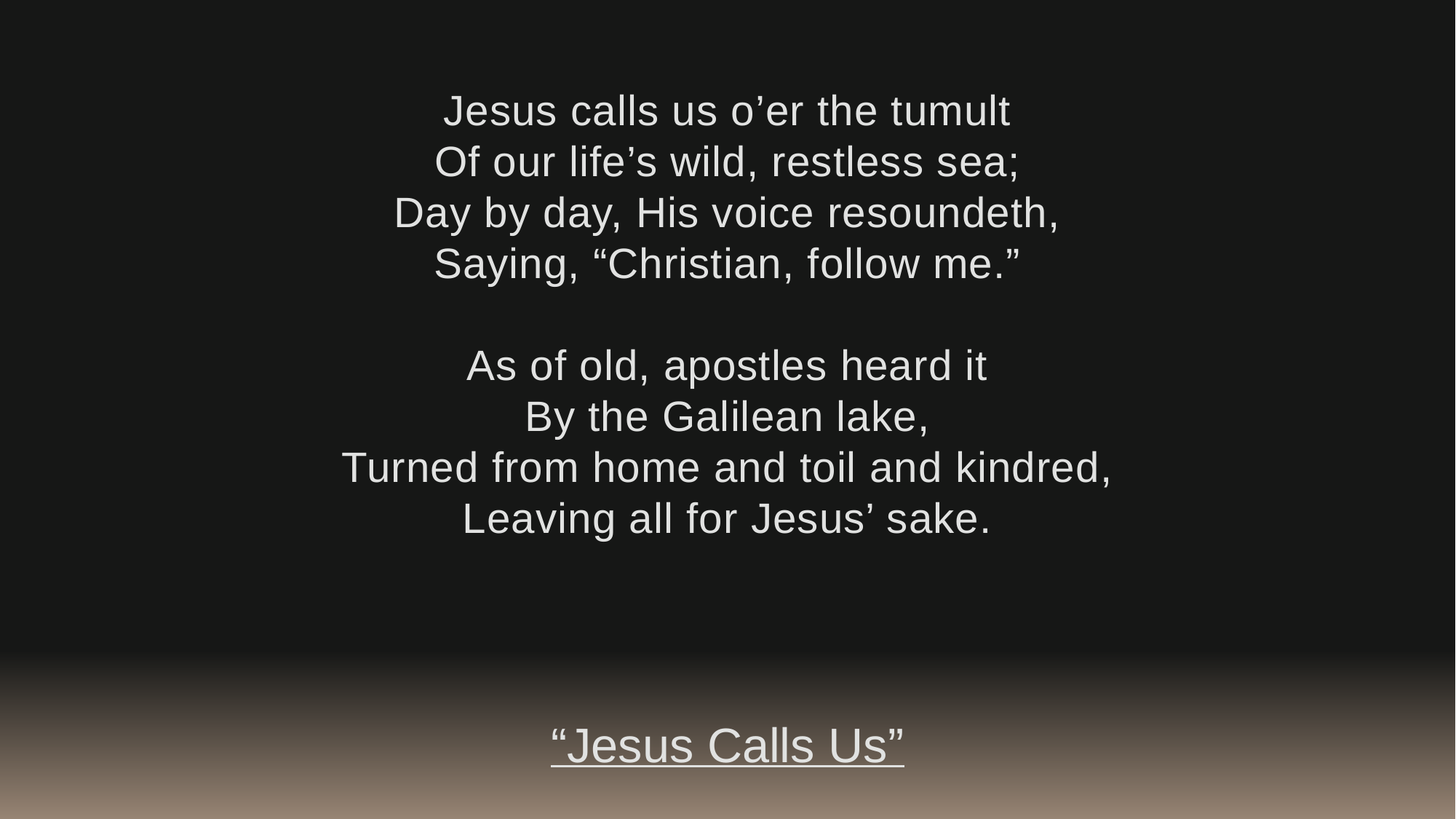

Jesus calls us o’er the tumult
Of our life’s wild, restless sea;
Day by day, His voice resoundeth,
Saying, “Christian, follow me.”

As of old, apostles heard it
By the Galilean lake,
Turned from home and toil and kindred,
Leaving all for Jesus’ sake.

“Jesus Calls Us”